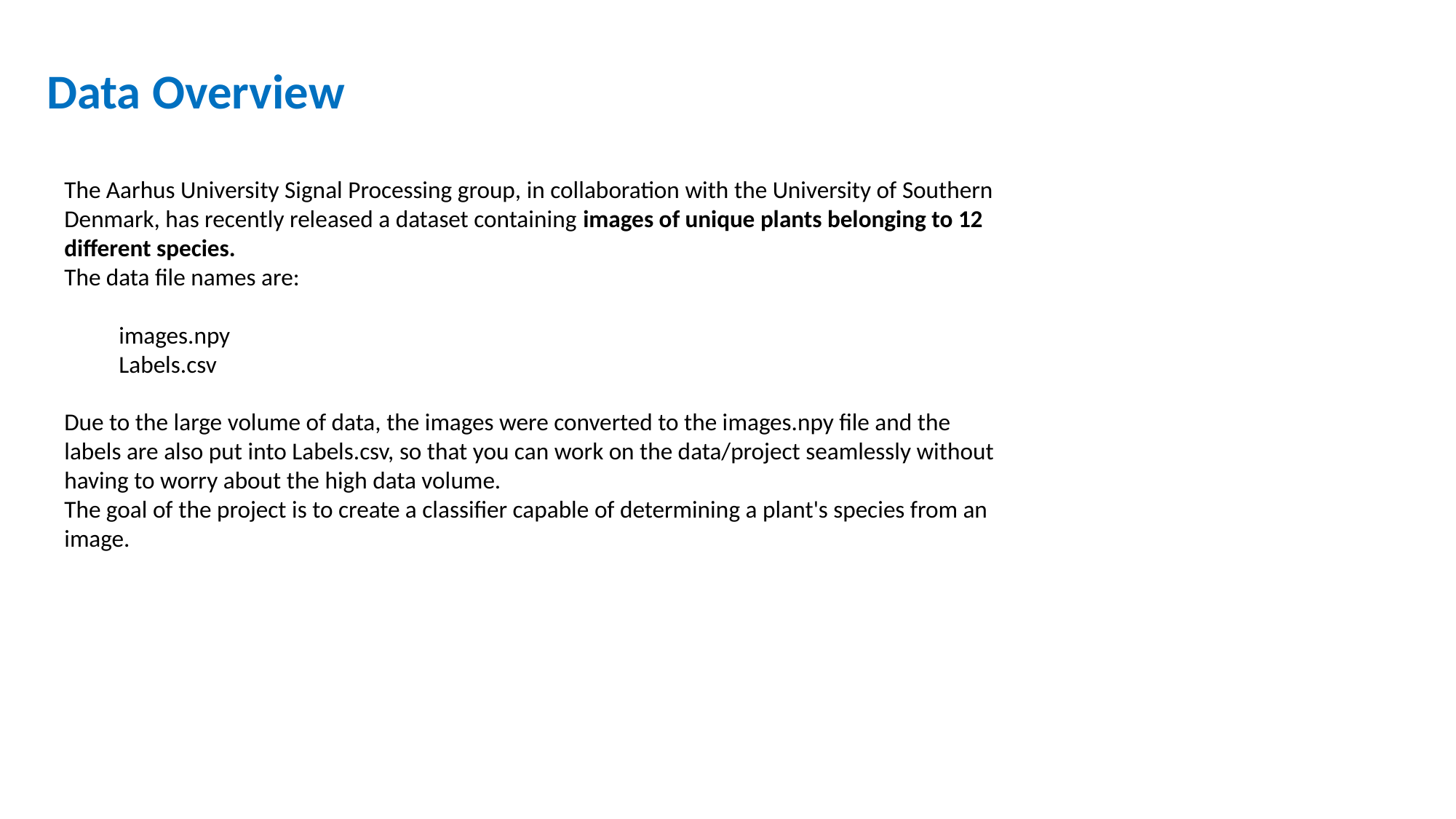

# Data Overview
The Aarhus University Signal Processing group, in collaboration with the University of Southern Denmark, has recently released a dataset containing images of unique plants belonging to 12 different species.
The data file names are:

images.npy
Labels.csv

Due to the large volume of data, the images were converted to the images.npy file and the labels are also put into Labels.csv, so that you can work on the data/project seamlessly without having to worry about the high data volume.
The goal of the project is to create a classifier capable of determining a plant's species from an image.